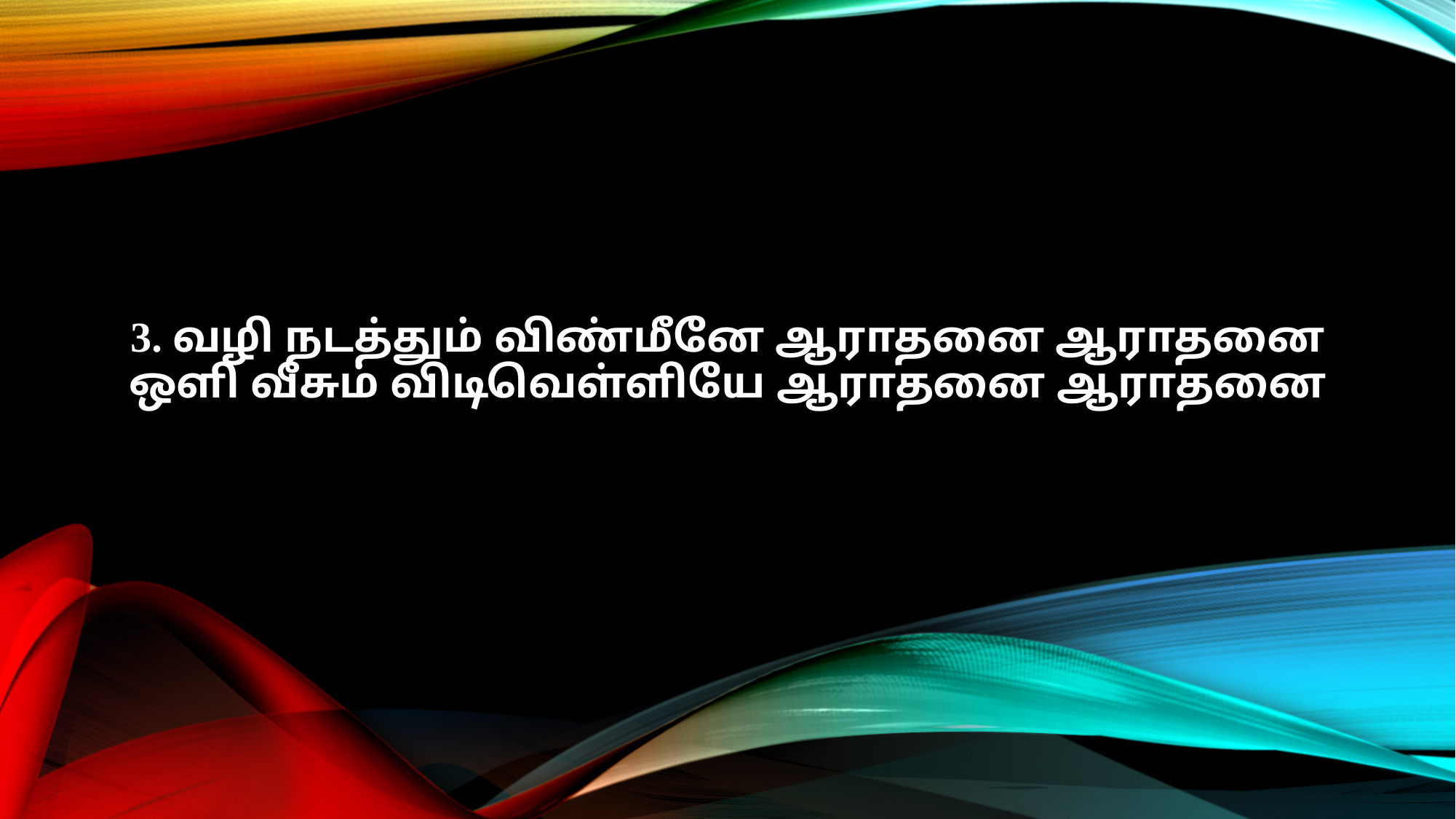

3. வழி நடத்தும் விண்மீனே ஆராதனை ஆராதனை
ஒளி வீசும் விடிவெள்ளியே ஆராதனை ஆராதனை